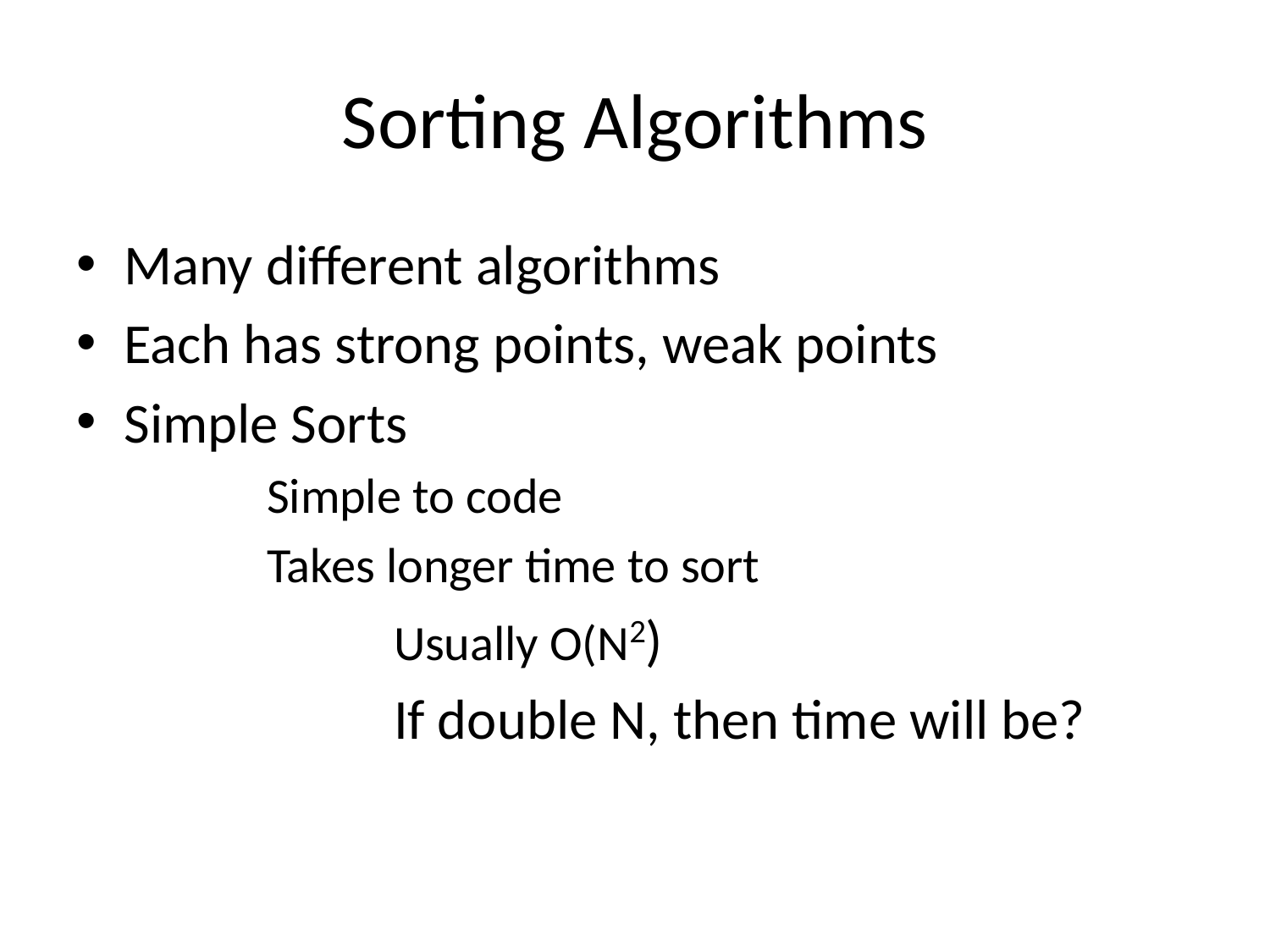

# Sorting Algorithms
Many different algorithms
Each has strong points, weak points
Simple Sorts
	Simple to code
	Takes longer time to sort
		Usually O(N2)
		If double N, then time will be?